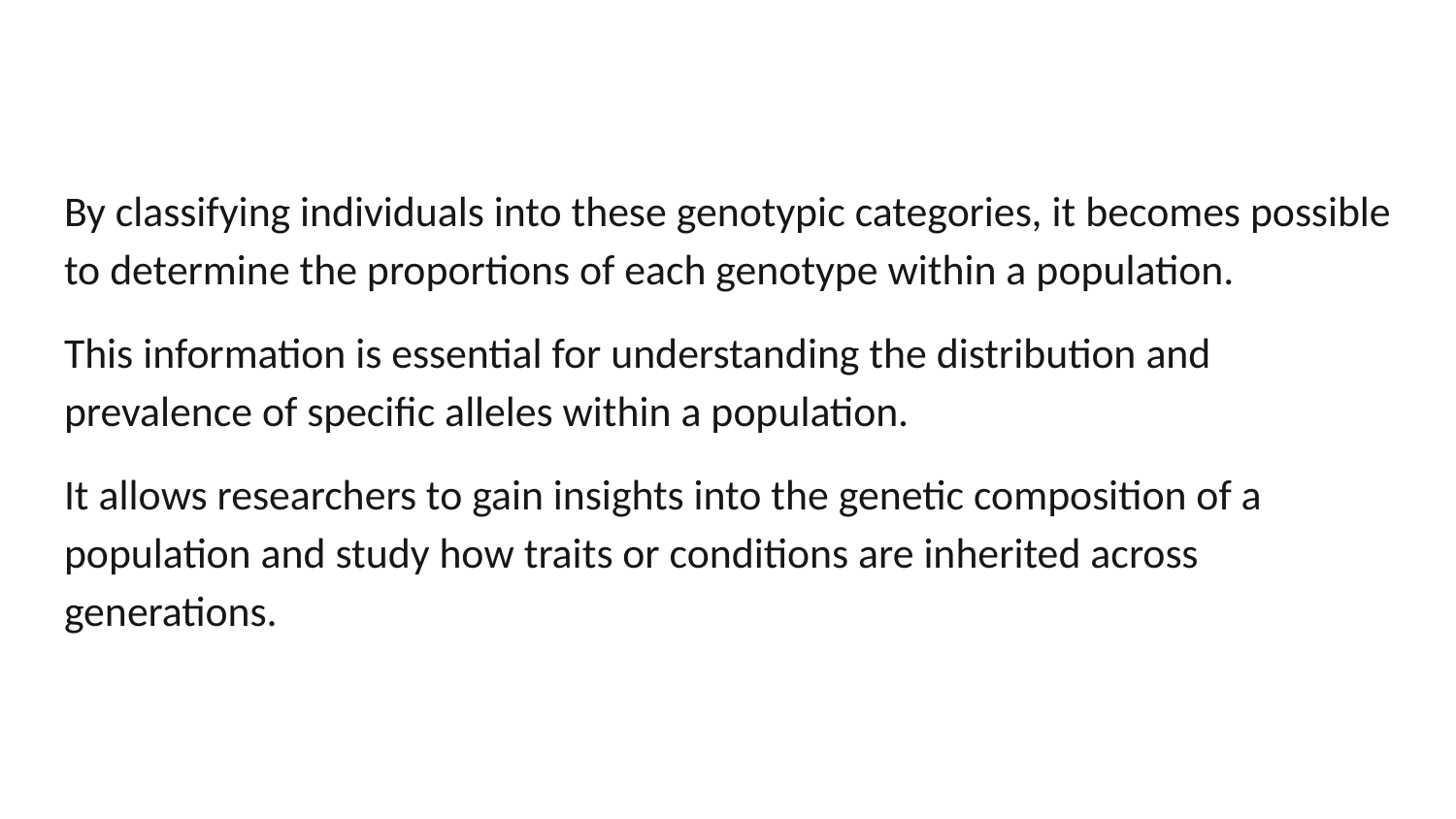

#
By classifying individuals into these genotypic categories, it becomes possible to determine the proportions of each genotype within a population.
This information is essential for understanding the distribution and prevalence of specific alleles within a population.
It allows researchers to gain insights into the genetic composition of a population and study how traits or conditions are inherited across generations.